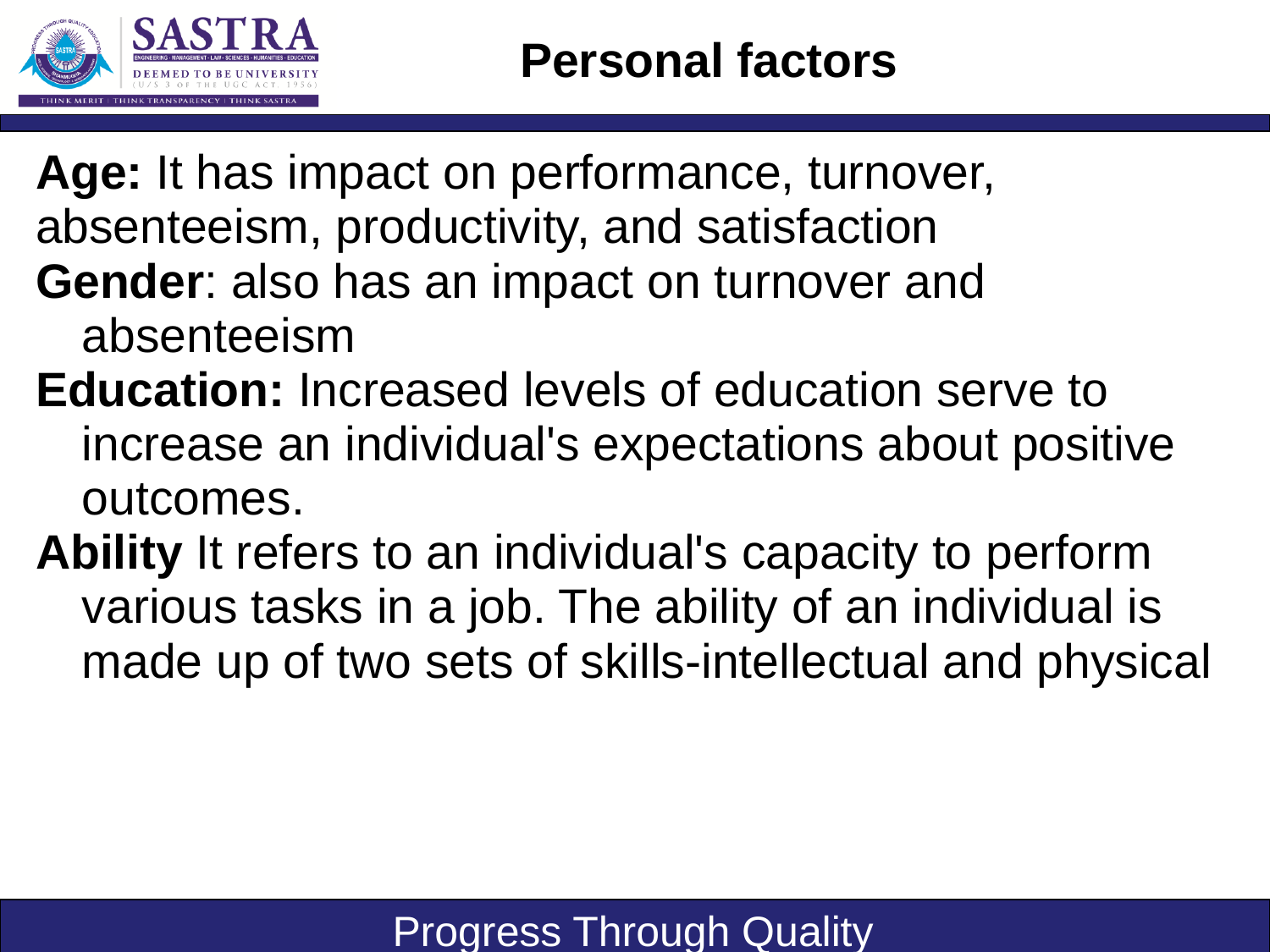

# Personal factors
Age: It has impact on performance, turnover,
absenteeism, productivity, and satisfaction
Gender: also has an impact on turnover and absenteeism
Education: Increased levels of education serve to increase an individual's expectations about positive outcomes.
Ability It refers to an individual's capacity to perform various tasks in a job. The ability of an individual is made up of two sets of skills-intellectual and physical